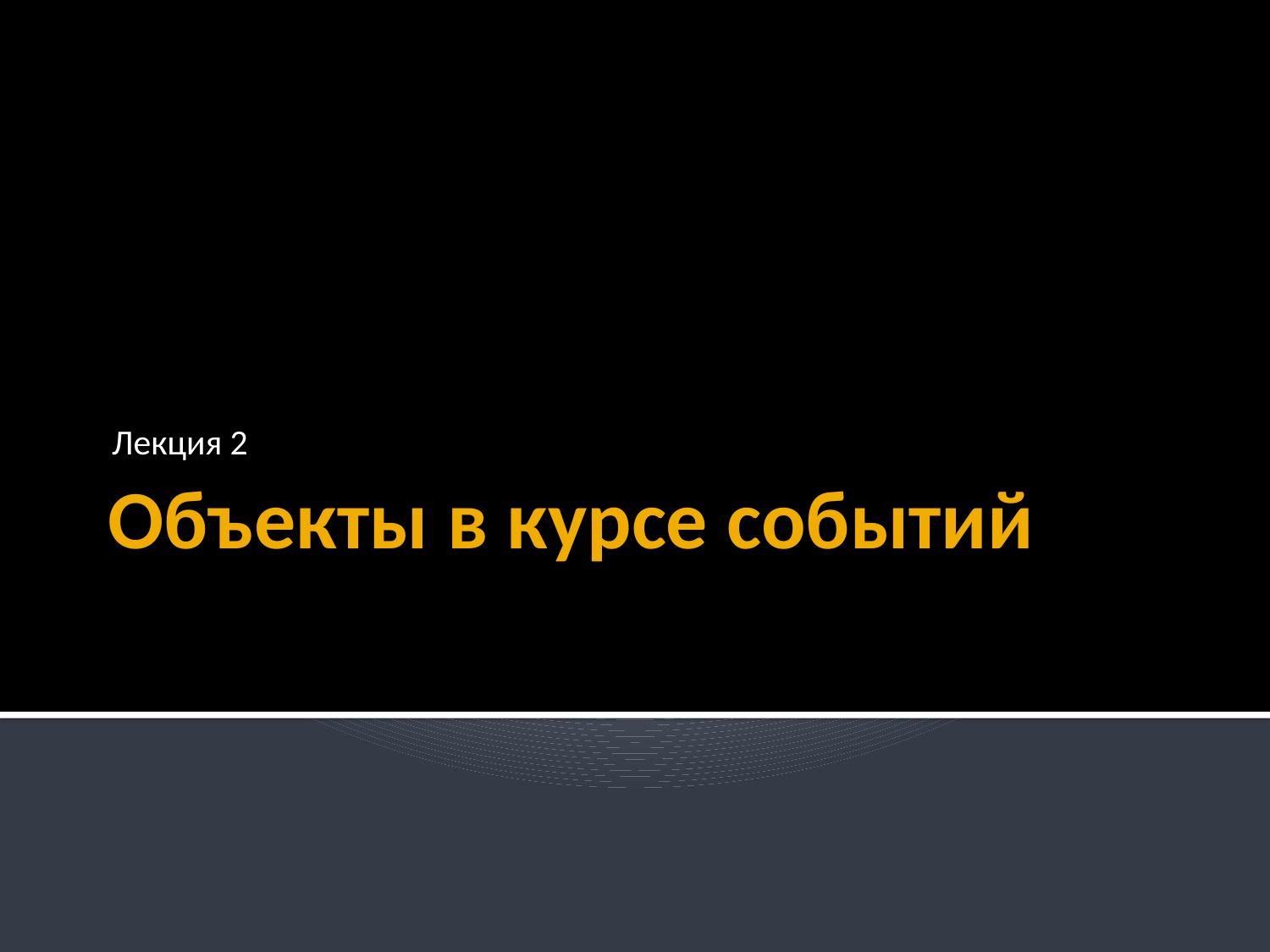

Лекция 2
# Объекты в курсе событий